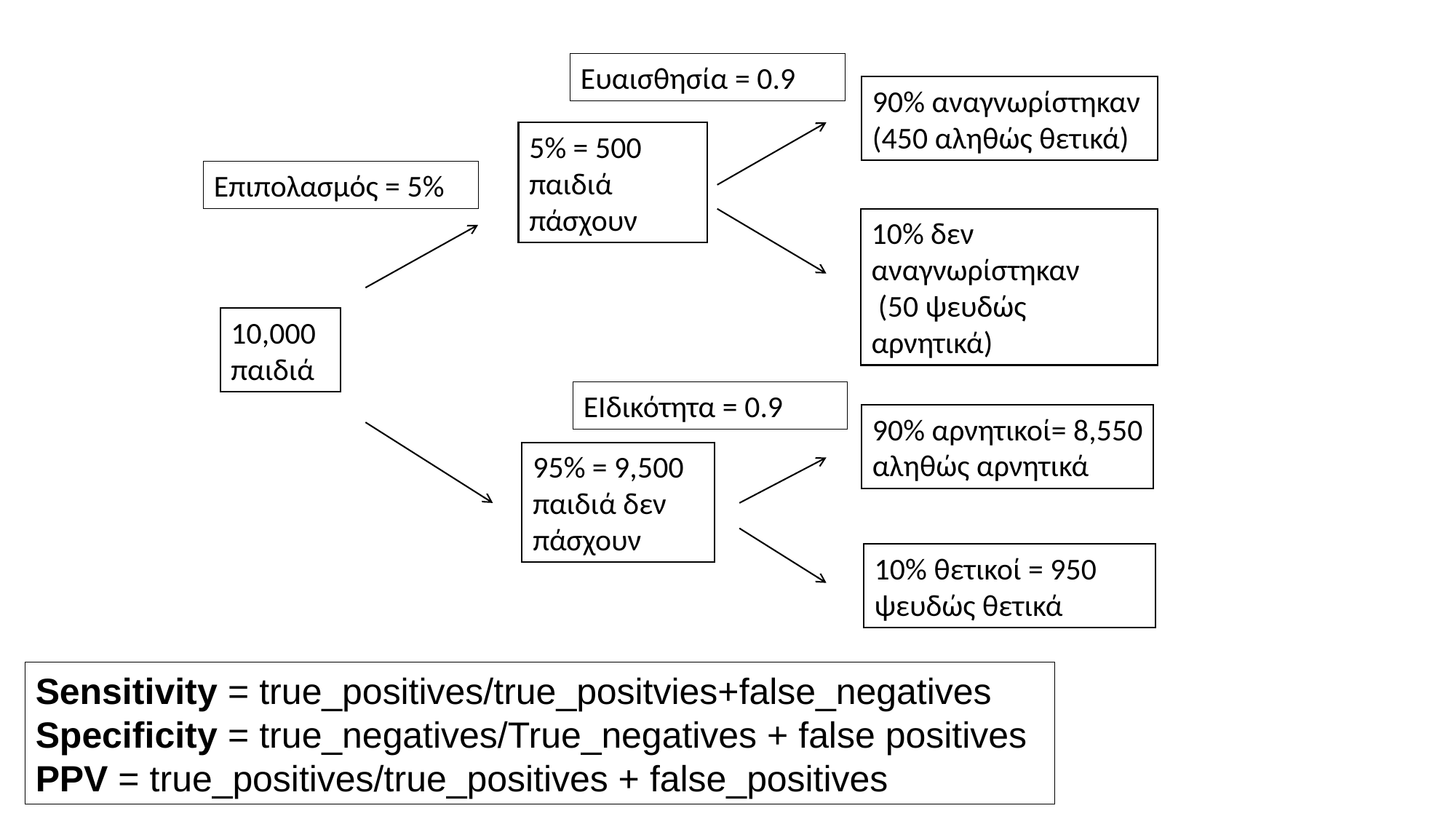

Ευαισθησία = 0.9
90% αναγνωρίστηκαν
(450 αληθώς θετικά)
5% = 500 παιδιά πάσχουν
Επιπολασμός = 5%
10% δεν αναγνωρίστηκαν
 (50 ψευδώς αρνητικά)
10,000
παιδιά
ΕΙδικότητα = 0.9
90% αρνητικοί= 8,550 αληθώς αρνητικά
95% = 9,500 παιδιά δεν πάσχουν
10% θετικοί = 950 ψευδώς θετικά
Sensitivity = true_positives/true_positvies+false_negatives
Specificity = true_negatives/True_negatives + false positives
PPV = true_positives/true_positives + false_positives